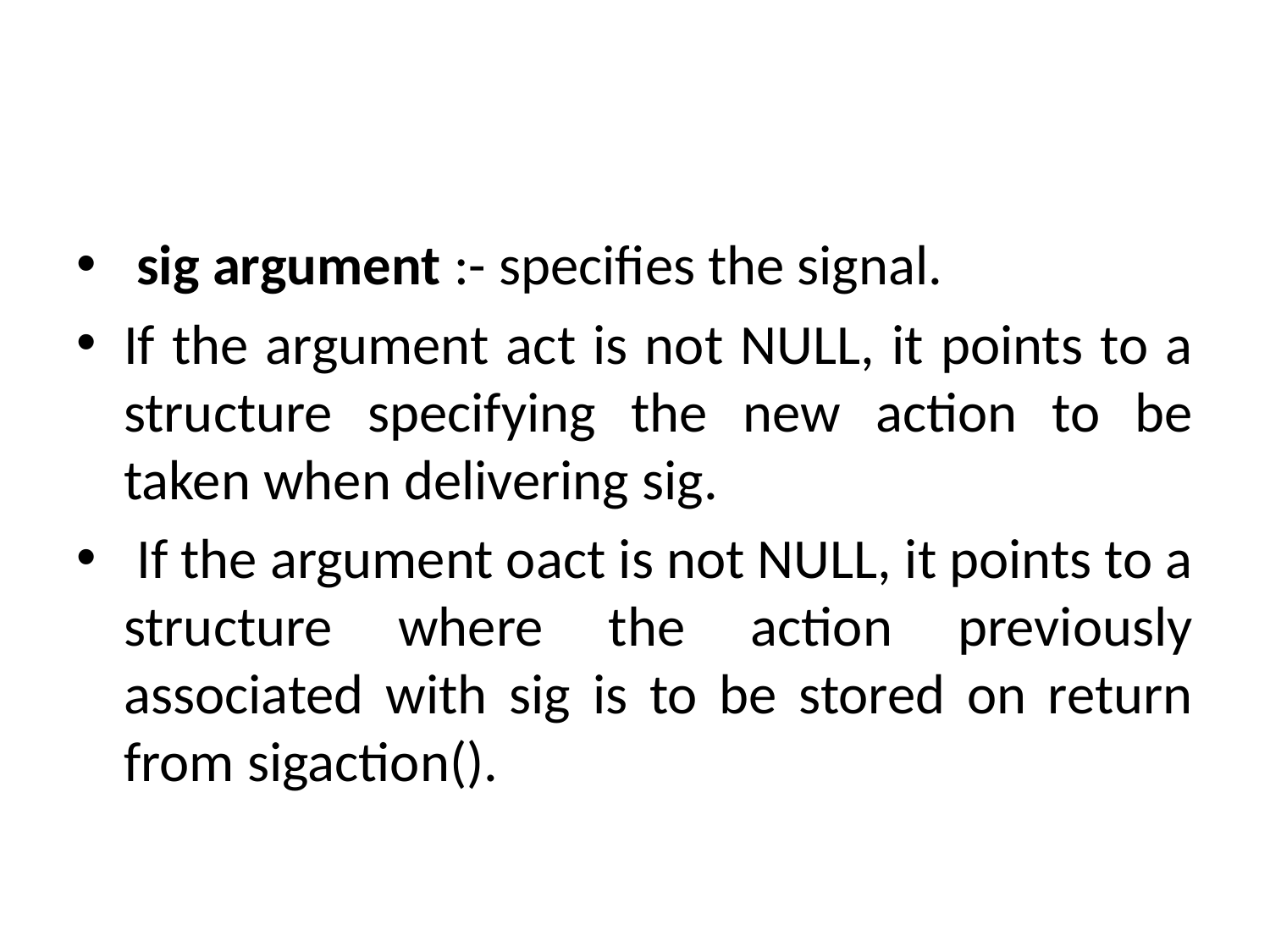

#
 sig argument :- specifies the signal.
If the argument act is not NULL, it points to a structure specifying the new action to be taken when delivering sig.
 If the argument oact is not NULL, it points to a structure where the action previously associated with sig is to be stored on return from sigaction().